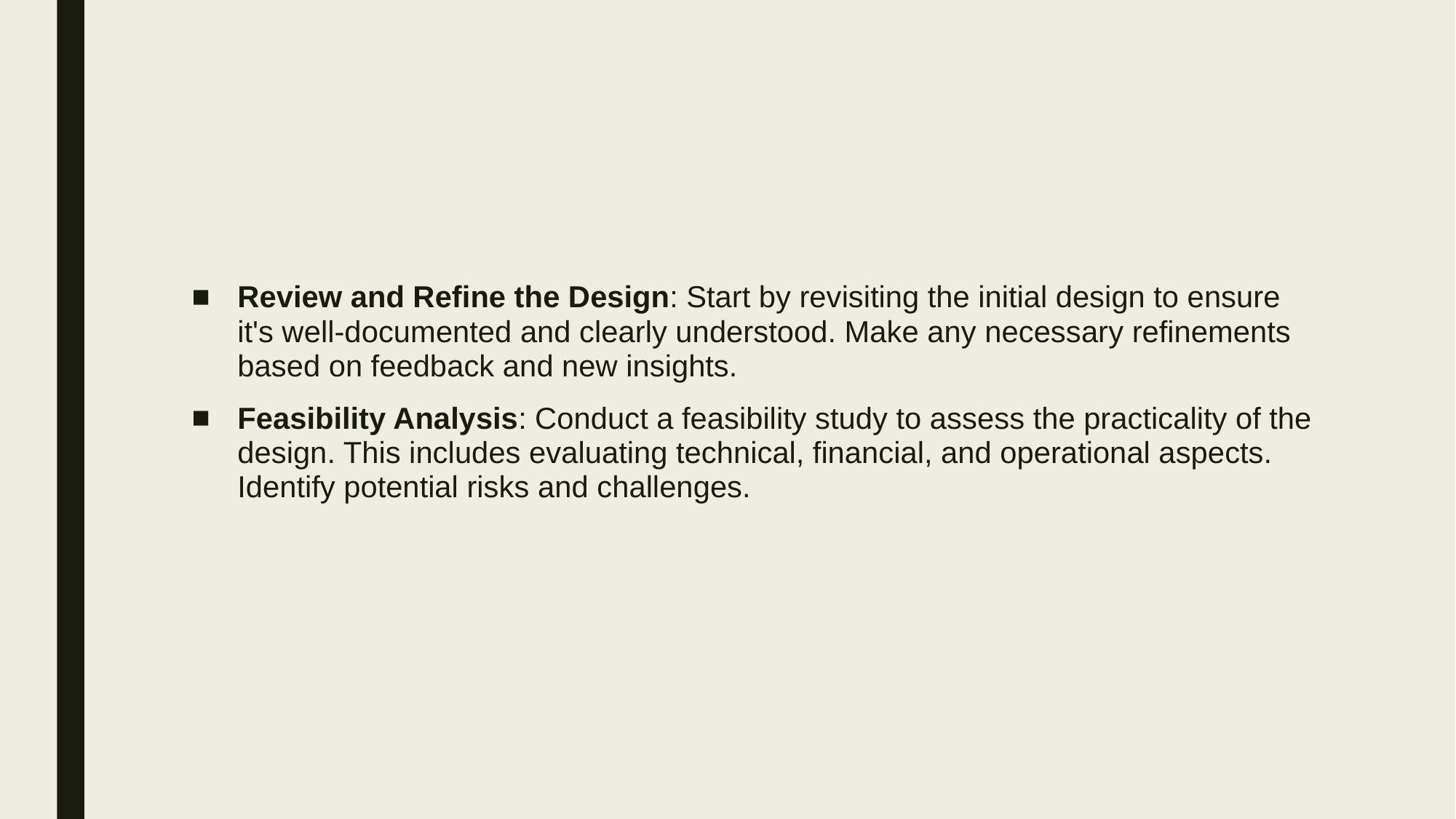

#
Review and Refine the Design: Start by revisiting the initial design to ensure it's well-documented and clearly understood. Make any necessary refinements based on feedback and new insights.
Feasibility Analysis: Conduct a feasibility study to assess the practicality of the design. This includes evaluating technical, financial, and operational aspects. Identify potential risks and challenges.